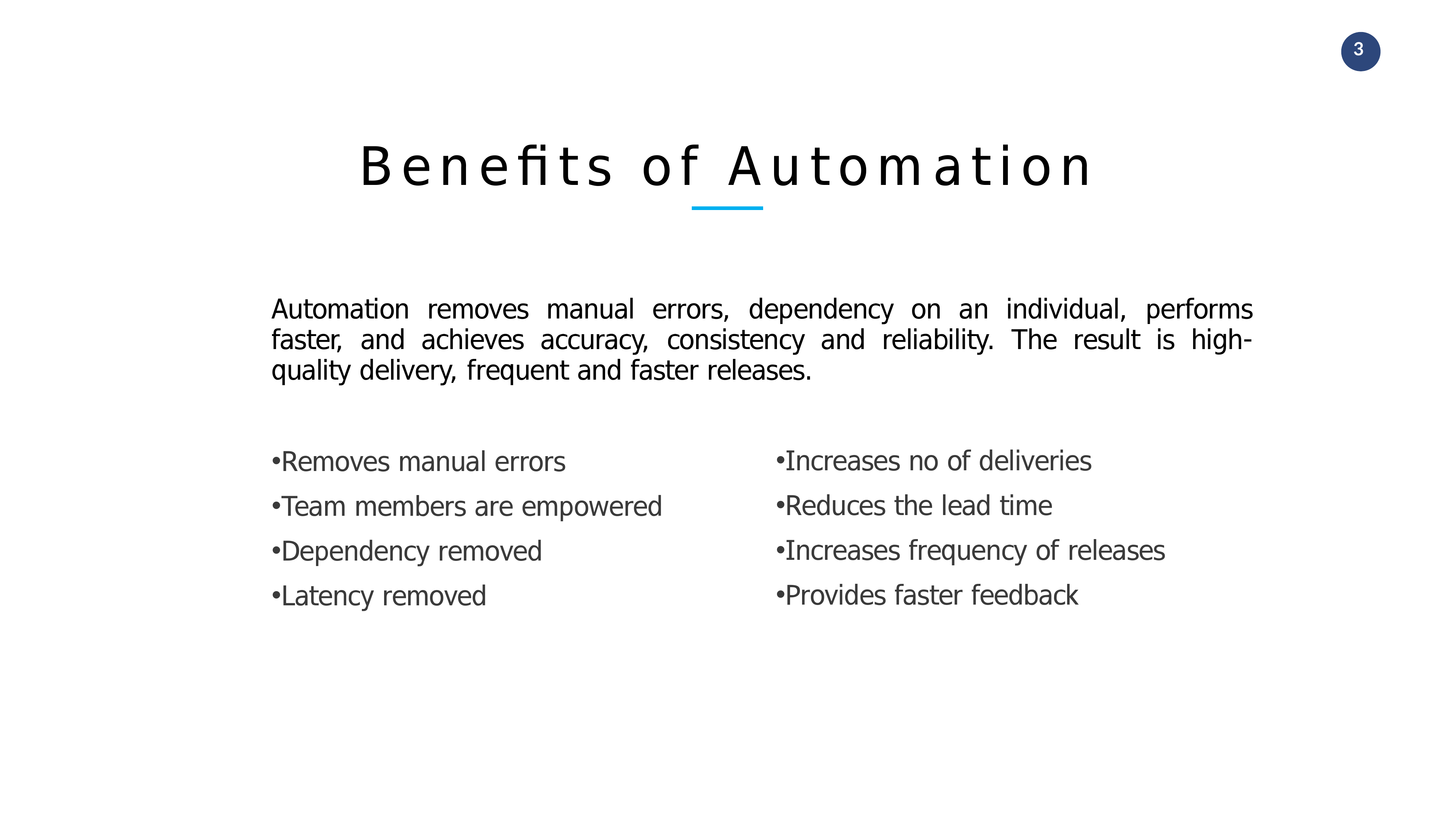

Benefits of Automation
Automation removes manual errors, dependency on an individual, performs faster, and achieves accuracy, consistency and reliability. The result is high-quality delivery, frequent and faster releases.

Increases no of deliveries
Reduces the lead time
Increases frequency of releases
Provides faster feedback

Removes manual errors
Team members are empowered
Dependency removed
Latency removed